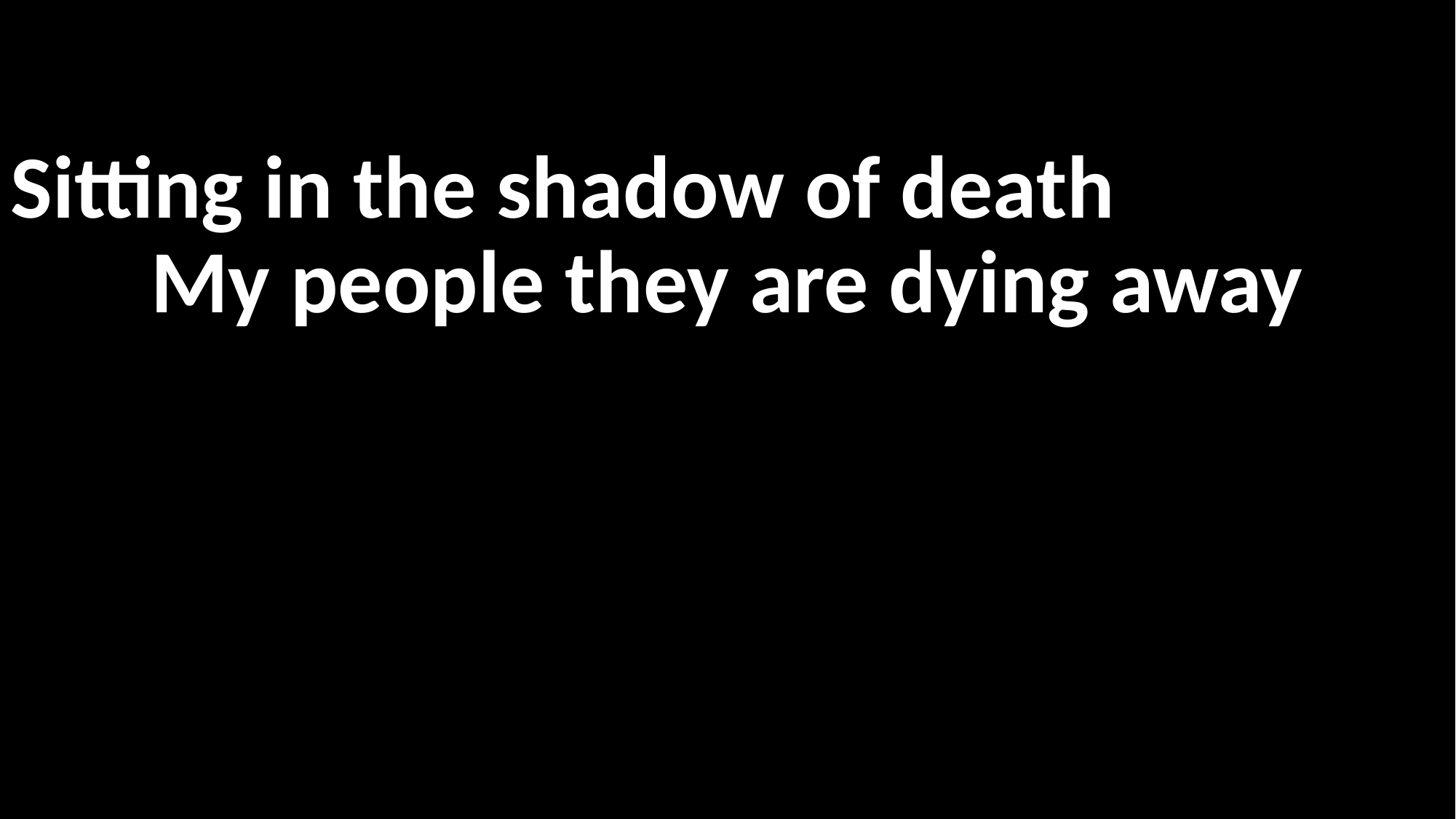

Sitting in the shadow of death
My people they are dying away